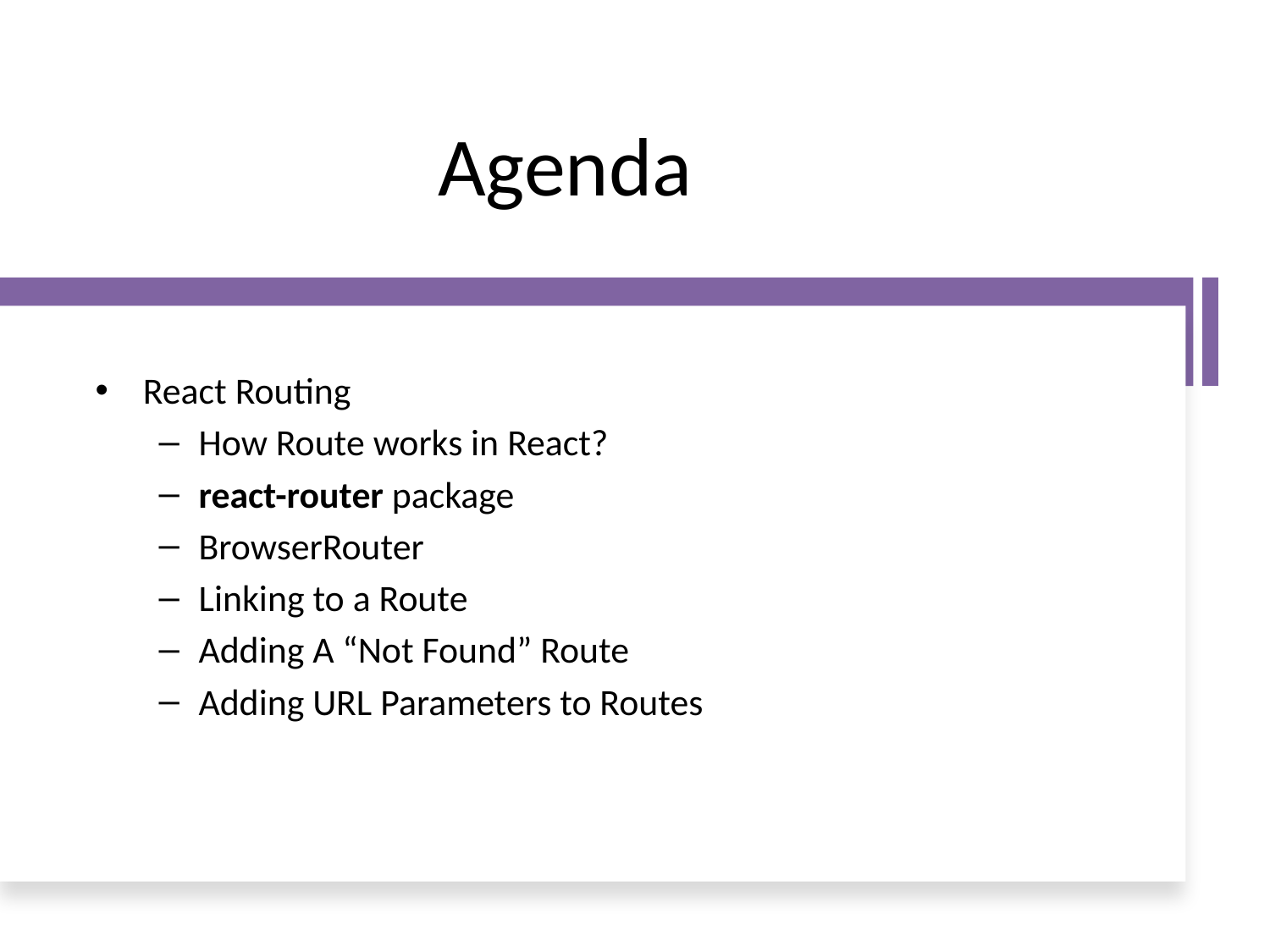

# Agenda

React Routing
How Route works in React?
react-router package
BrowserRouter
Linking to a Route
Adding A “Not Found” Route
Adding URL Parameters to Routes